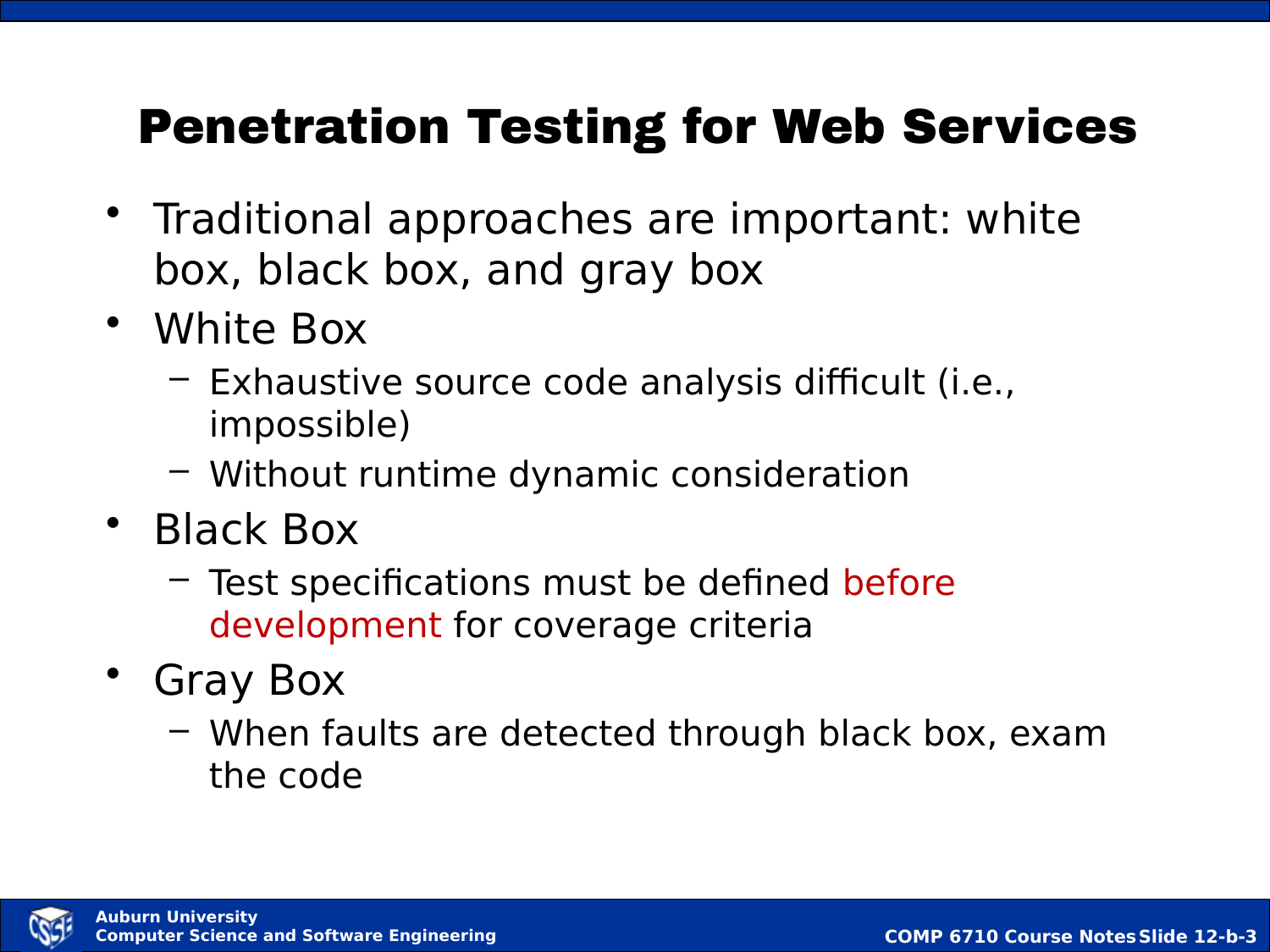

# Penetration Testing for Web Services
Traditional approaches are important: white box, black box, and gray box
White Box
Exhaustive source code analysis difficult (i.e., impossible)
Without runtime dynamic consideration
Black Box
Test specifications must be defined before development for coverage criteria
Gray Box
When faults are detected through black box, exam the code